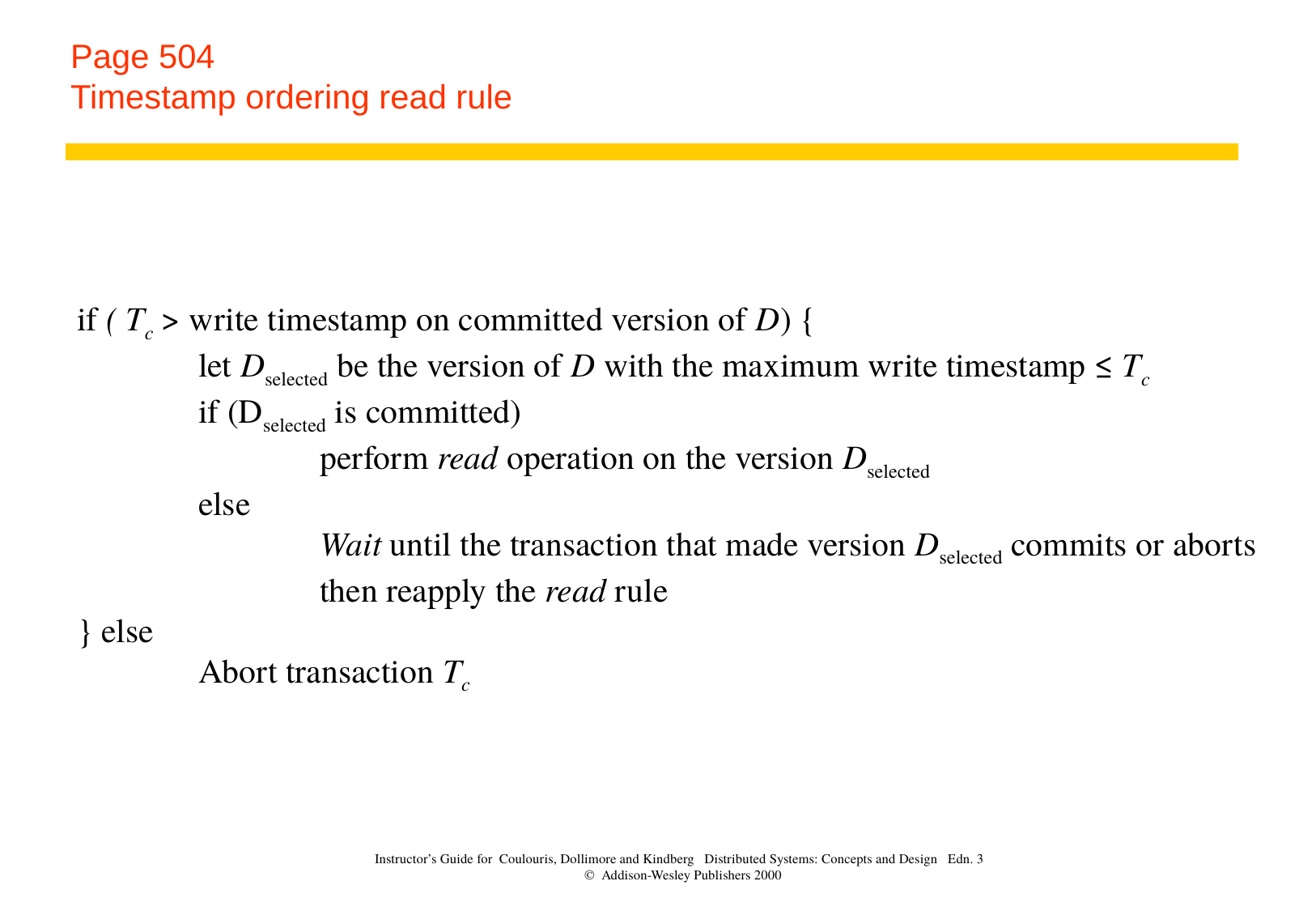

# Page 504 Timestamp ordering read rule
if ( Tc > write timestamp on committed version of D) {
	let Dselected be the version of D with the maximum write timestamp ≤ Tc
	if (Dselected is committed)
		perform read operation on the version Dselected
	else
		Wait until the transaction that made version Dselected commits or aborts
		then reapply the read rule
} else
	Abort transaction Tc

Instructor’s Guide for  Coulouris, Dollimore and Kindberg   Distributed Systems: Concepts and Design   Edn. 3
©  Addison-Wesley Publishers 2000